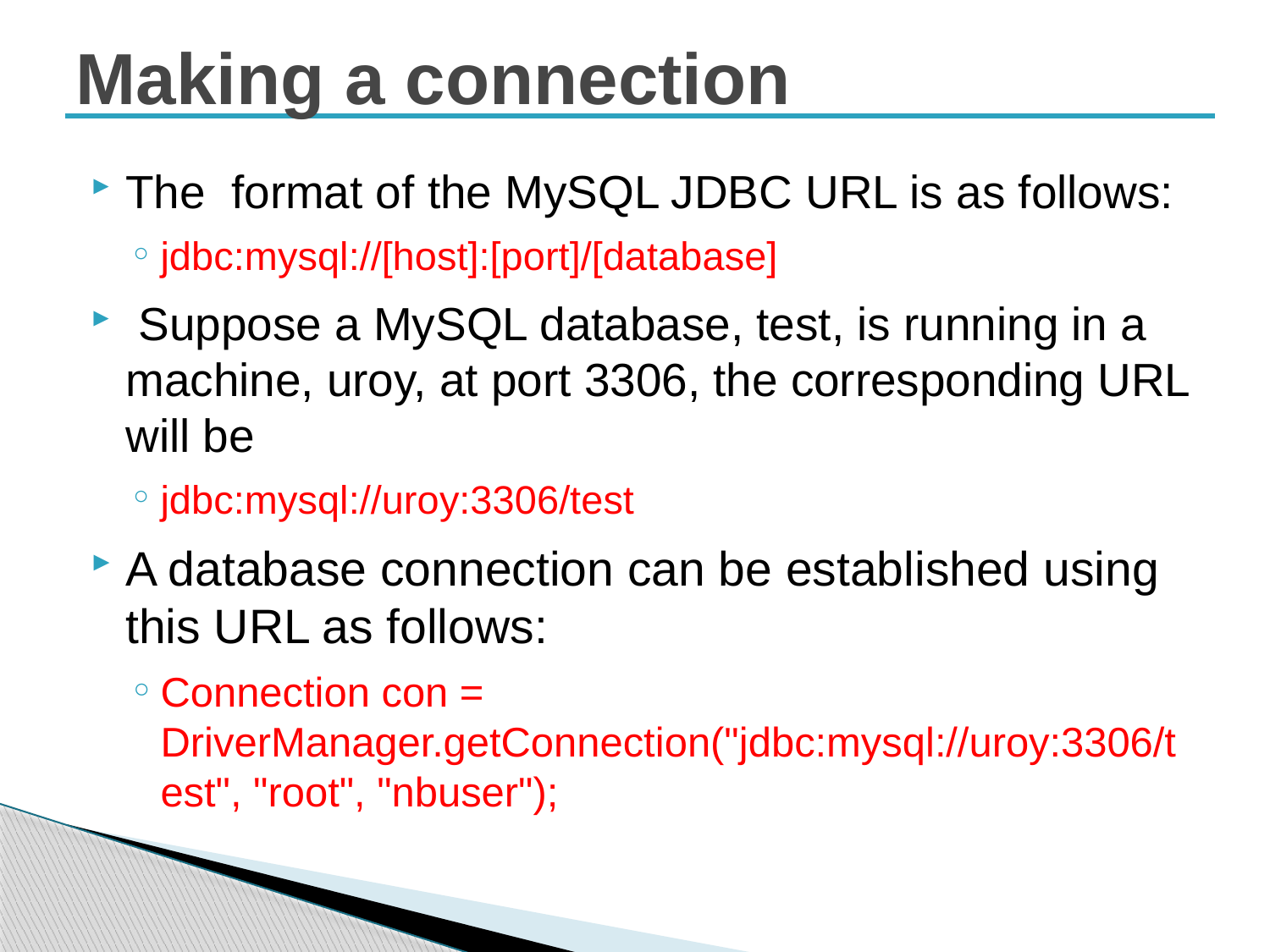

# Making a connection
The  format of the MySQL JDBC URL is as follows:
jdbc:mysql://[host]:[port]/[database]
 Suppose a MySQL database, test, is running in a machine, uroy, at port 3306, the corresponding URL will be
jdbc:mysql://uroy:3306/test
A database connection can be established using this URL as follows:
Connection con = DriverManager.getConnection("jdbc:mysql://uroy:3306/test", "root", "nbuser");